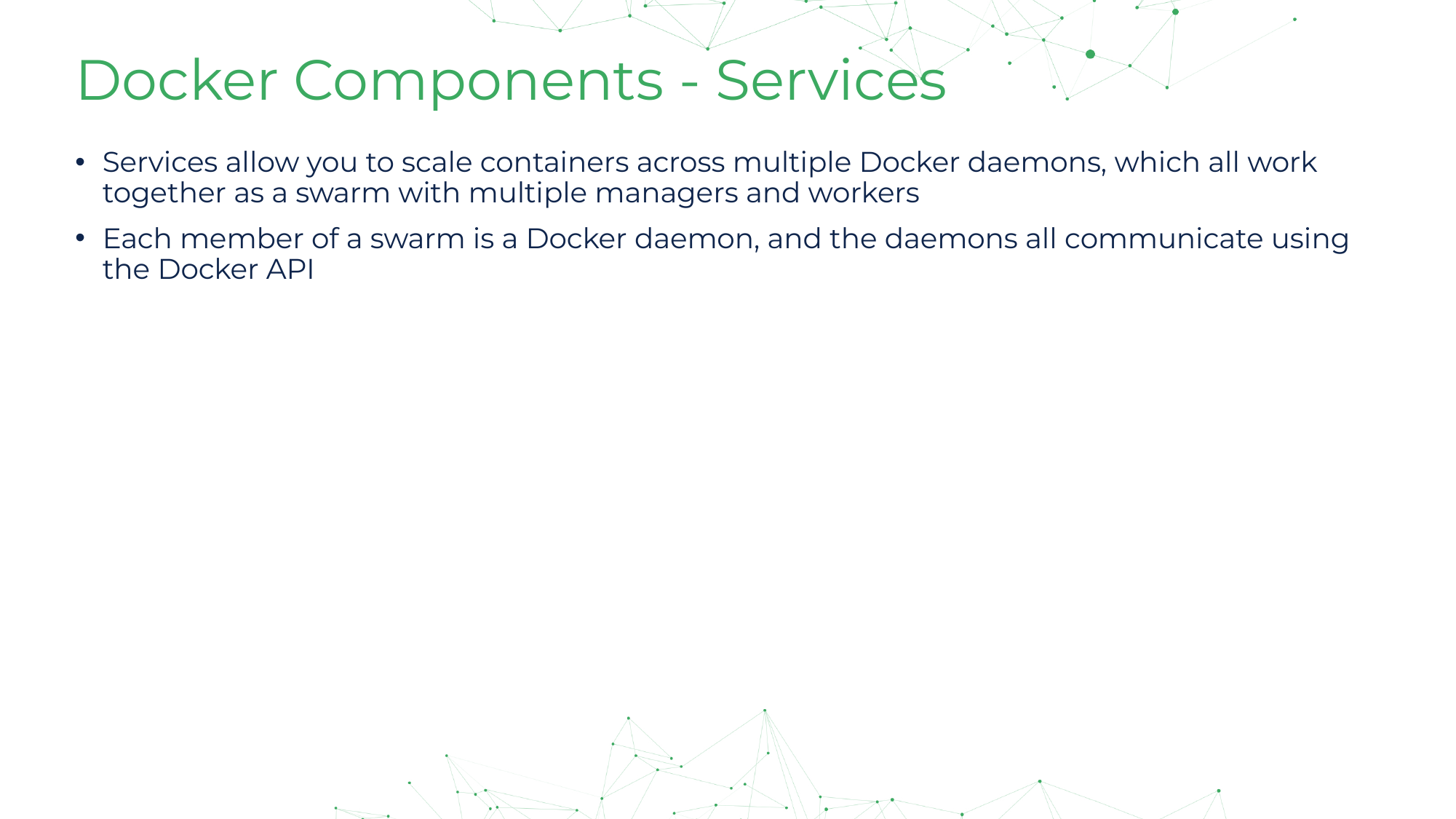

# Docker Components - Services
Services allow you to scale containers across multiple Docker daemons, which all work together as a swarm with multiple managers and workers
Each member of a swarm is a Docker daemon, and the daemons all communicate using the Docker API